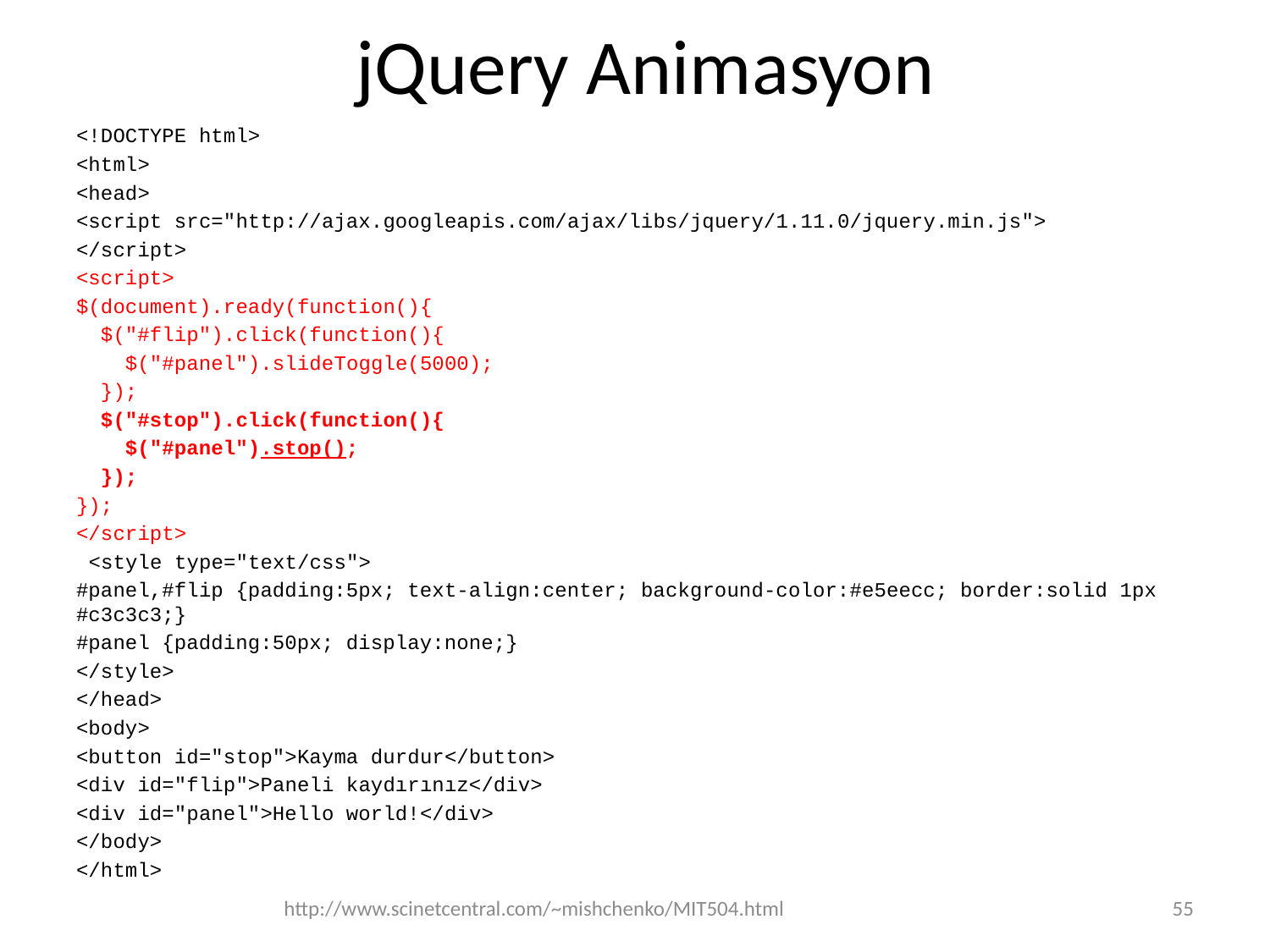

# jQuery Animasyon
<!DOCTYPE html>
<html>
<head>
<script src="http://ajax.googleapis.com/ajax/libs/jquery/1.11.0/jquery.min.js">
</script>
<script>
$(document).ready(function(){
  $("#flip").click(function(){
    $("#panel").slideToggle(5000);
  });
  $("#stop").click(function(){
    $("#panel").stop();
  });
});
</script>
 <style type="text/css">
#panel,#flip {padding:5px; text-align:center; background-color:#e5eecc; border:solid 1px #c3c3c3;}
#panel {padding:50px; display:none;}
</style>
</head>
<body>
<button id="stop">Kayma durdur</button>
<div id="flip">Paneli kaydırınız</div>
<div id="panel">Hello world!</div>
</body>
</html>
http://www.scinetcentral.com/~mishchenko/MIT504.html
55